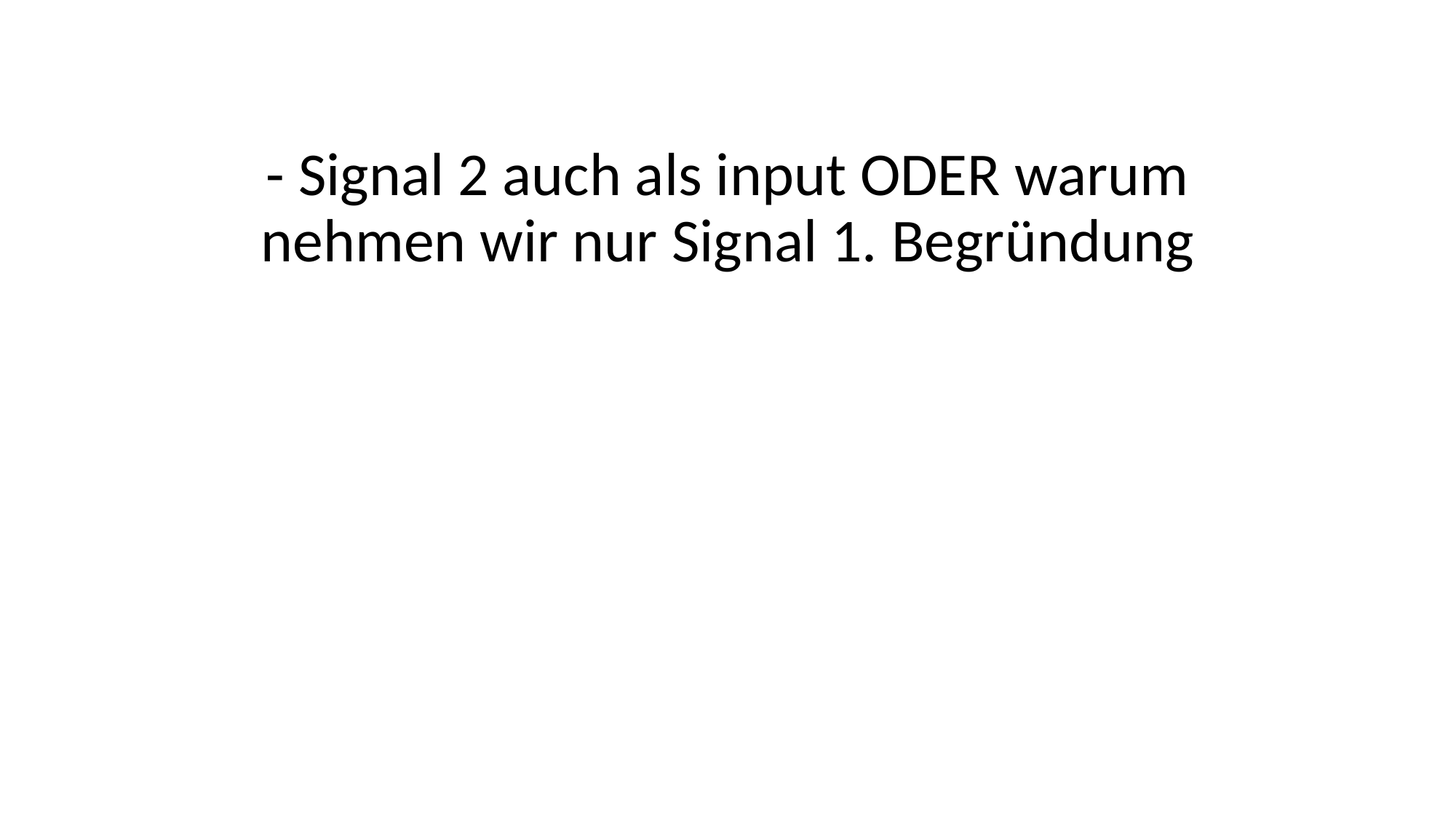

# - Signal 2 auch als input ODER warum nehmen wir nur Signal 1. Begründung